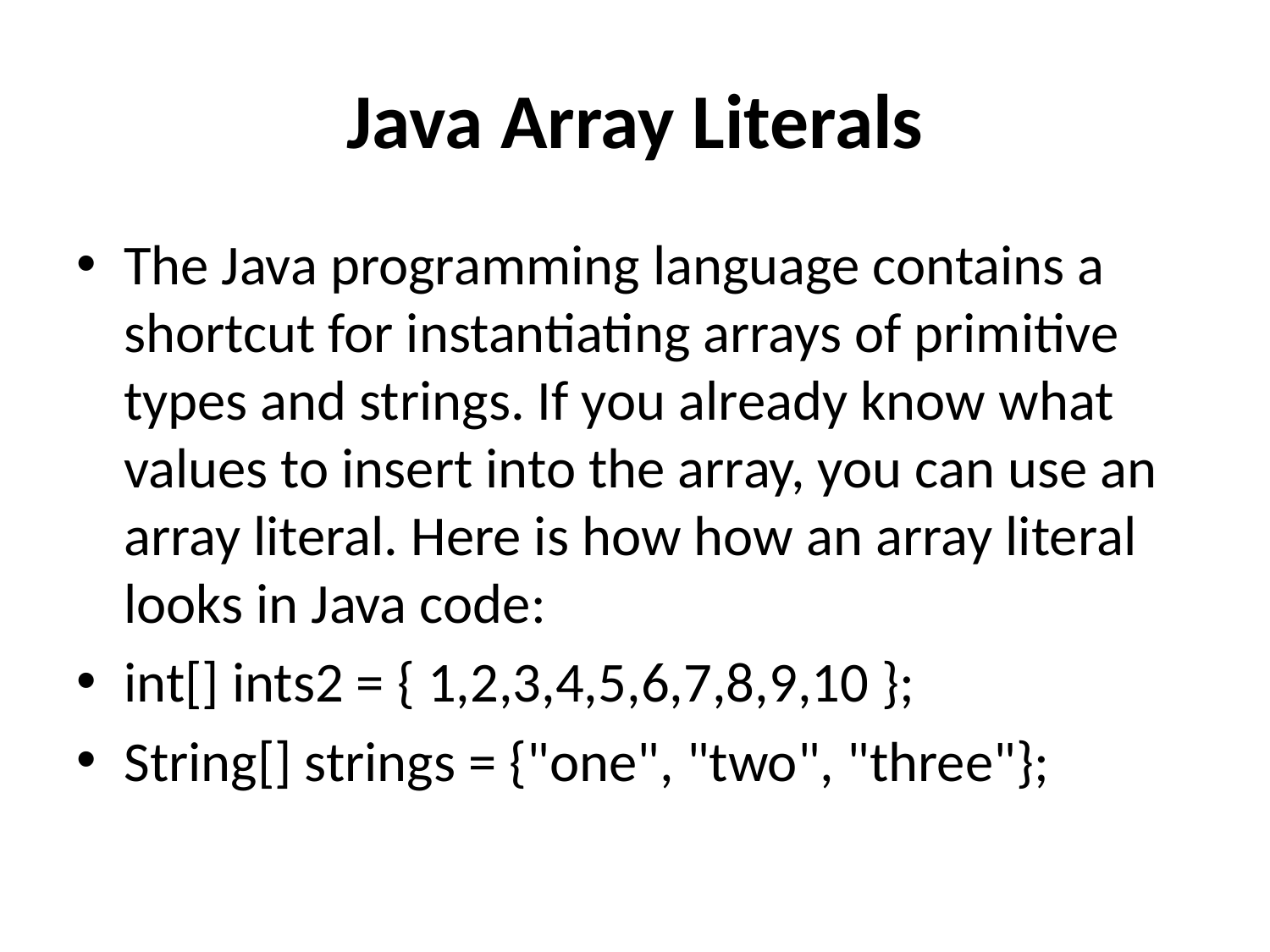

# Java Array Literals
The Java programming language contains a shortcut for instantiating arrays of primitive types and strings. If you already know what values to insert into the array, you can use an array literal. Here is how how an array literal looks in Java code:
int[] ints2 = { 1,2,3,4,5,6,7,8,9,10 };
String[] strings = {"one", "two", "three"};